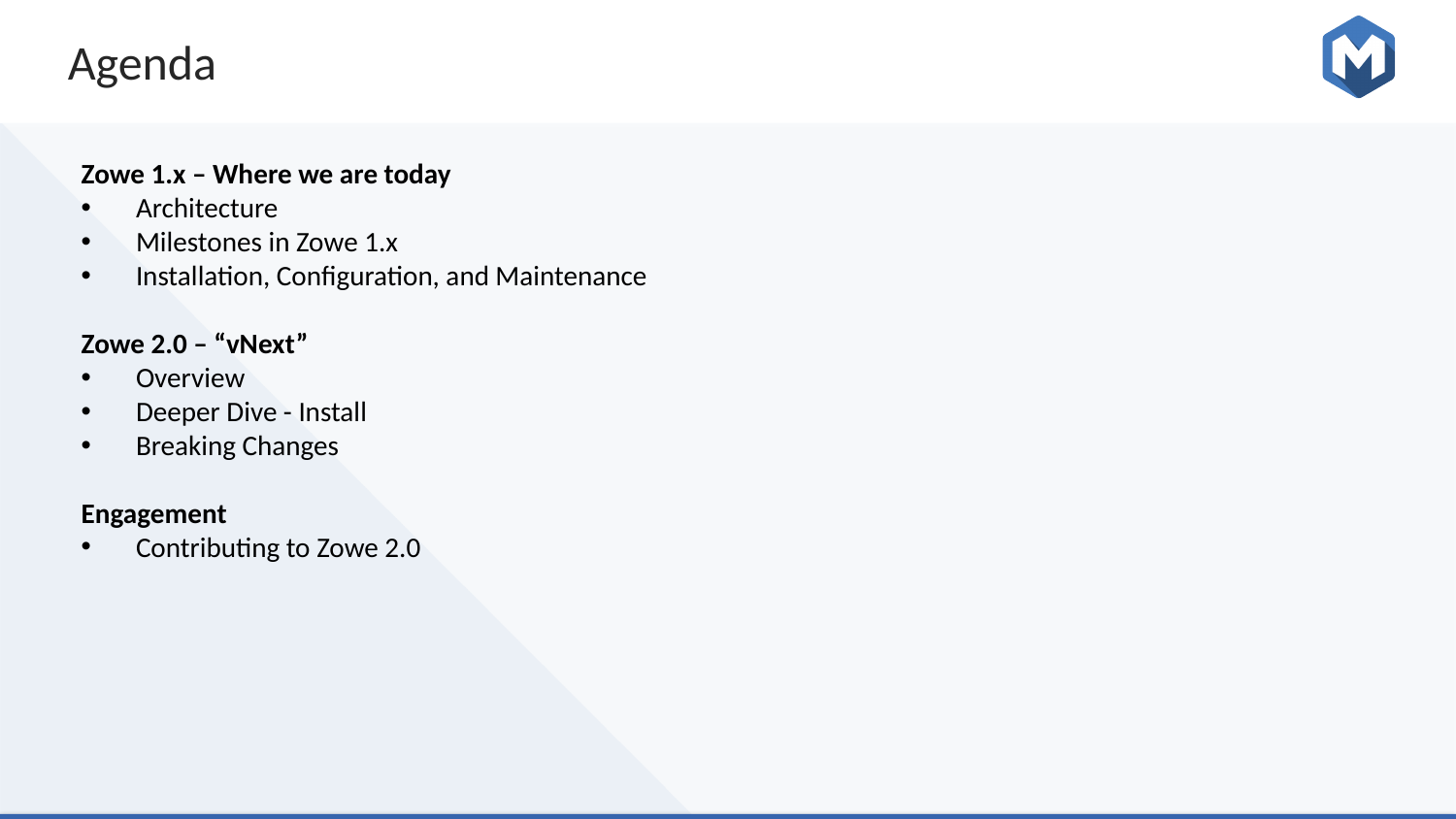

# Agenda
Zowe 1.x – Where we are today
Architecture
Milestones in Zowe 1.x
Installation, Configuration, and Maintenance

Zowe 2.0 – “vNext”
Overview
Deeper Dive - Install
Breaking Changes

Engagement
Contributing to Zowe 2.0